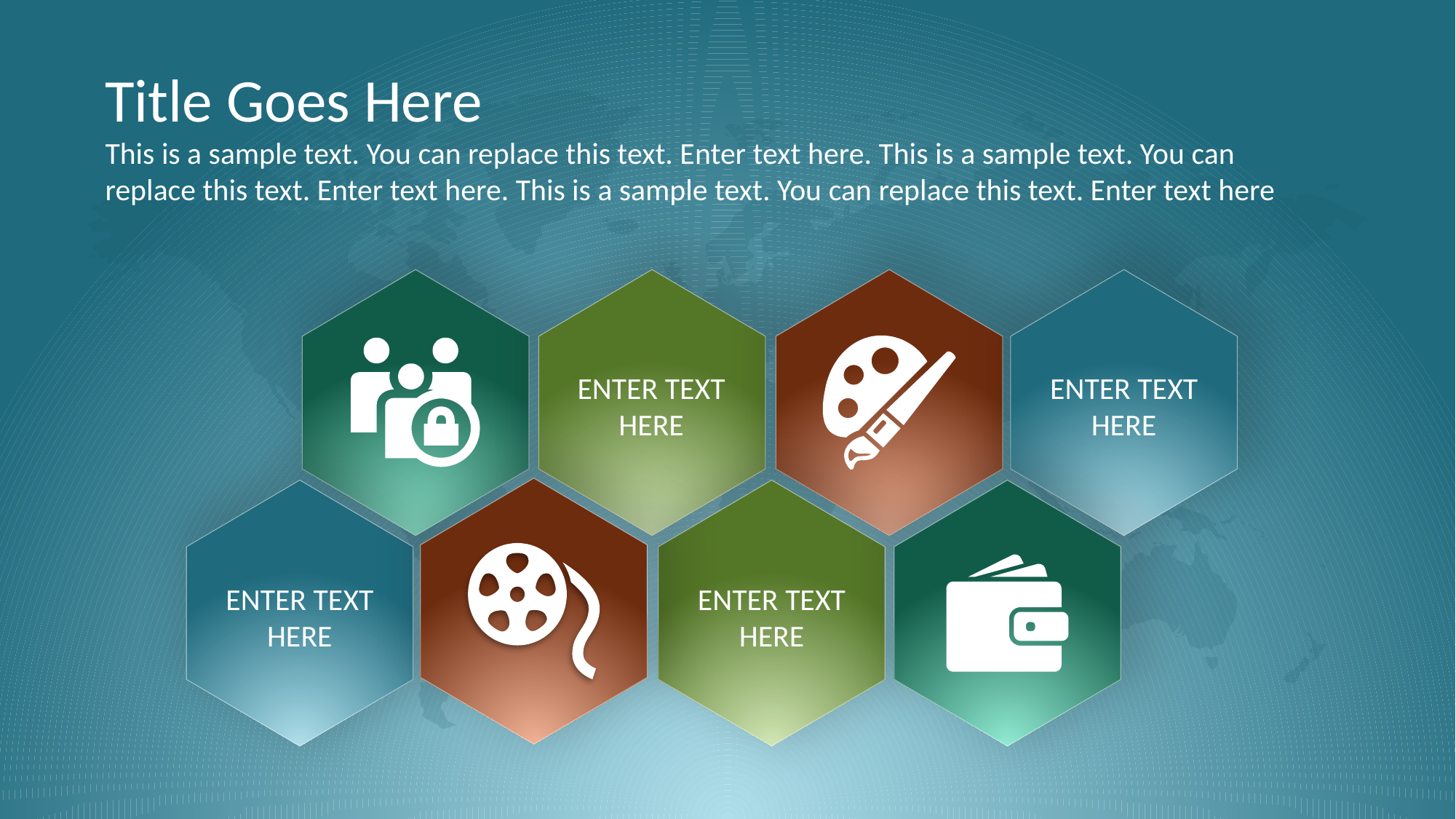

Title Goes Here
This is a sample text. You can replace this text. Enter text here. This is a sample text. You can replace this text. Enter text here. This is a sample text. You can replace this text. Enter text here

Enter Text Here
Enter Text Here

Enter Text Here
Enter Text here